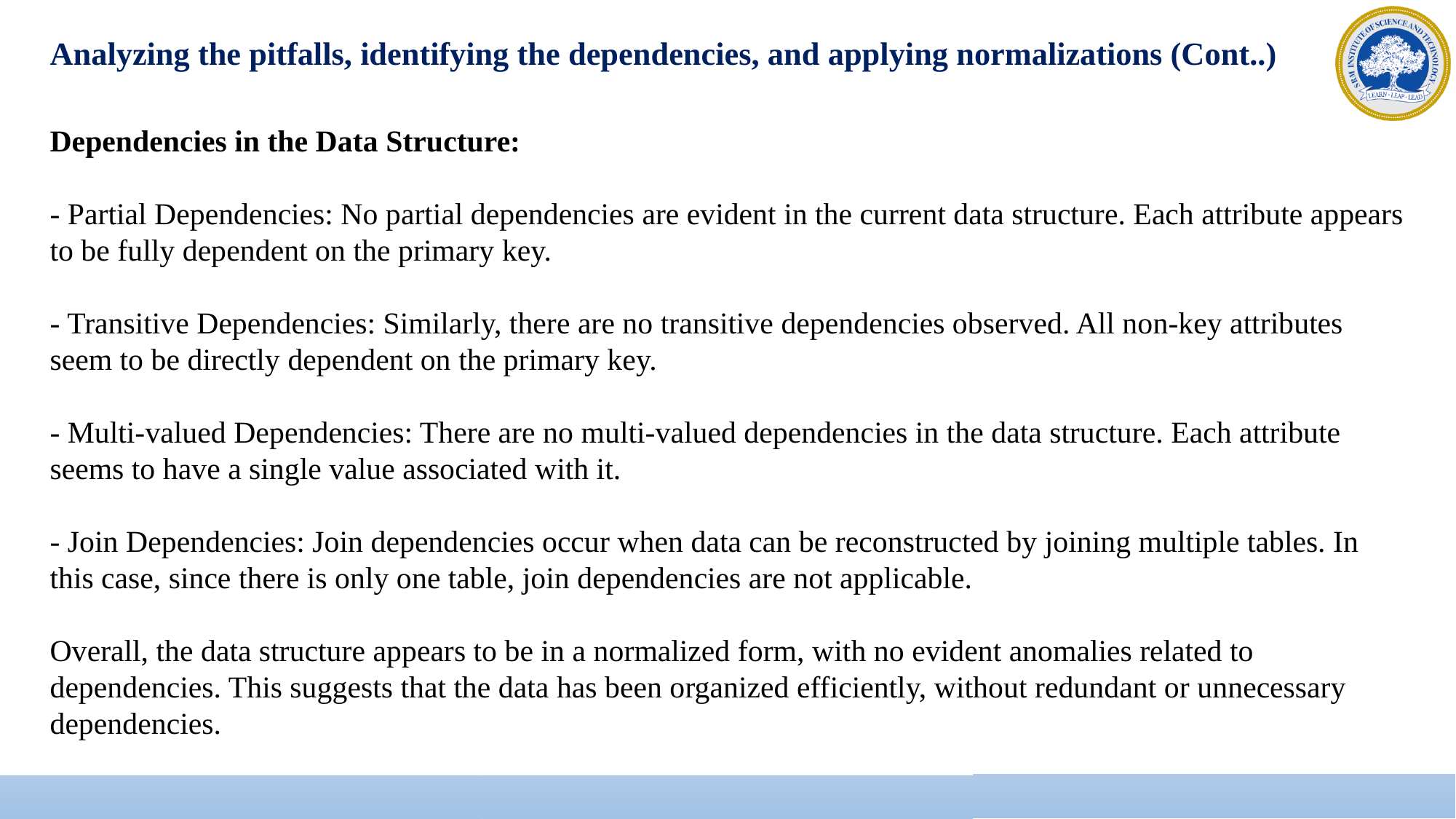

Analyzing the pitfalls, identifying the dependencies, and applying normalizations (Cont..)
Dependencies in the Data Structure:

- Partial Dependencies: No partial dependencies are evident in the current data structure. Each attribute appears to be fully dependent on the primary key.

- Transitive Dependencies: Similarly, there are no transitive dependencies observed. All non-key attributes seem to be directly dependent on the primary key.

- Multi-valued Dependencies: There are no multi-valued dependencies in the data structure. Each attribute seems to have a single value associated with it.

- Join Dependencies: Join dependencies occur when data can be reconstructed by joining multiple tables. In this case, since there is only one table, join dependencies are not applicable.

Overall, the data structure appears to be in a normalized form, with no evident anomalies related to dependencies. This suggests that the data has been organized efficiently, without redundant or unnecessary dependencies.
25